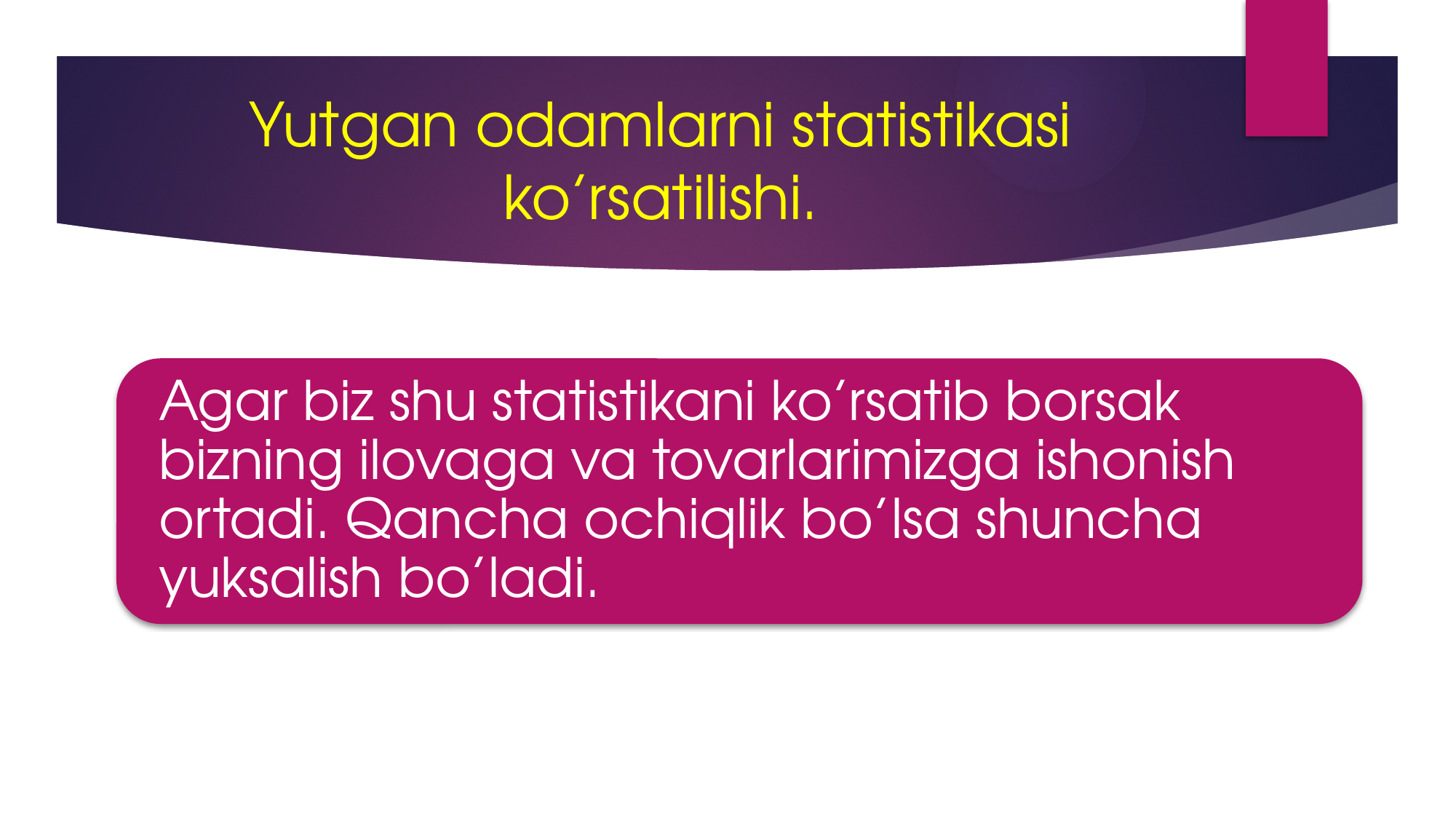

# Yutgan odamlarni statistikasi ko’rsatilishi.
Agar biz shu statistikani ko’rsatib borsak bizning ilovaga va tovarlarimizga ishonish ortadi. Qancha ochiqlik bo’lsa shuncha yuksalish bo’ladi.